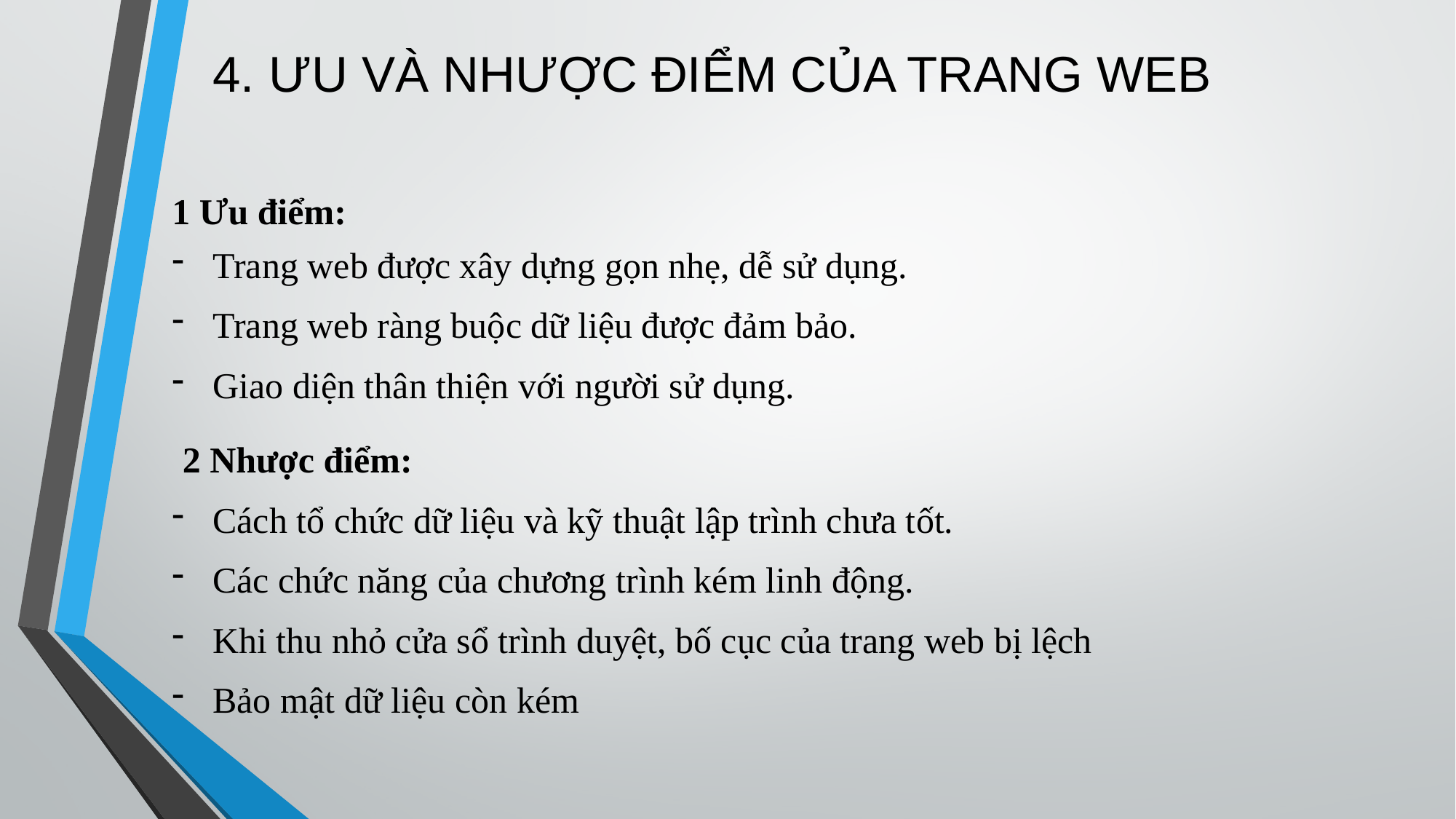

# 4. ƯU VÀ NHƯỢC ĐIỂM CỦA TRANG WEB
1 Ưu điểm:
Trang web được xây dựng gọn nhẹ, dễ sử dụng.
Trang web ràng buộc dữ liệu được đảm bảo.
Giao diện thân thiện với người sử dụng.
2 Nhược điểm:
Cách tổ chức dữ liệu và kỹ thuật lập trình chưa tốt.
Các chức năng của chương trình kém linh động.
Khi thu nhỏ cửa sổ trình duyệt, bố cục của trang web bị lệch
Bảo mật dữ liệu còn kém